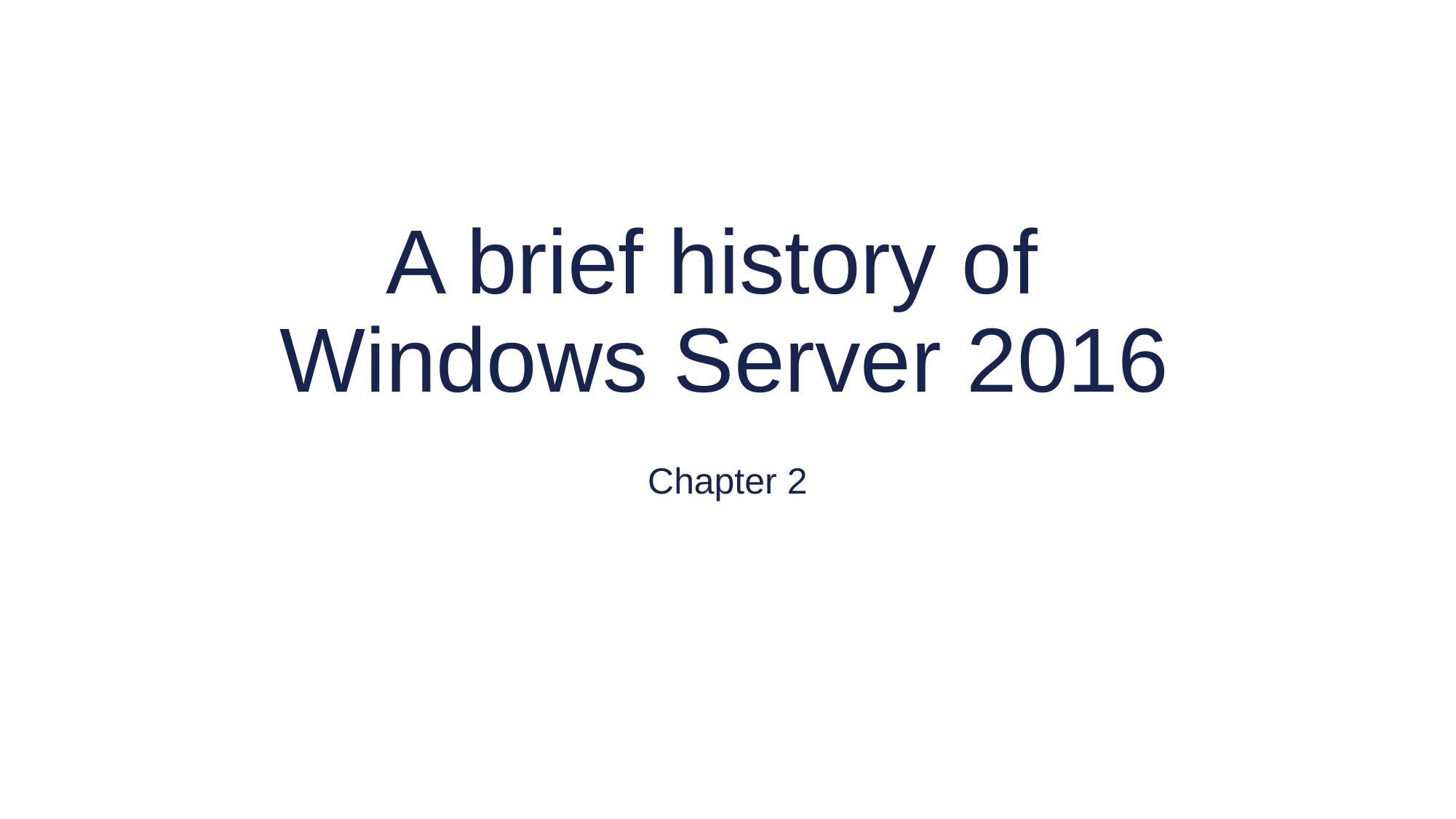

# A brief history of Windows Server 2016
Chapter 2